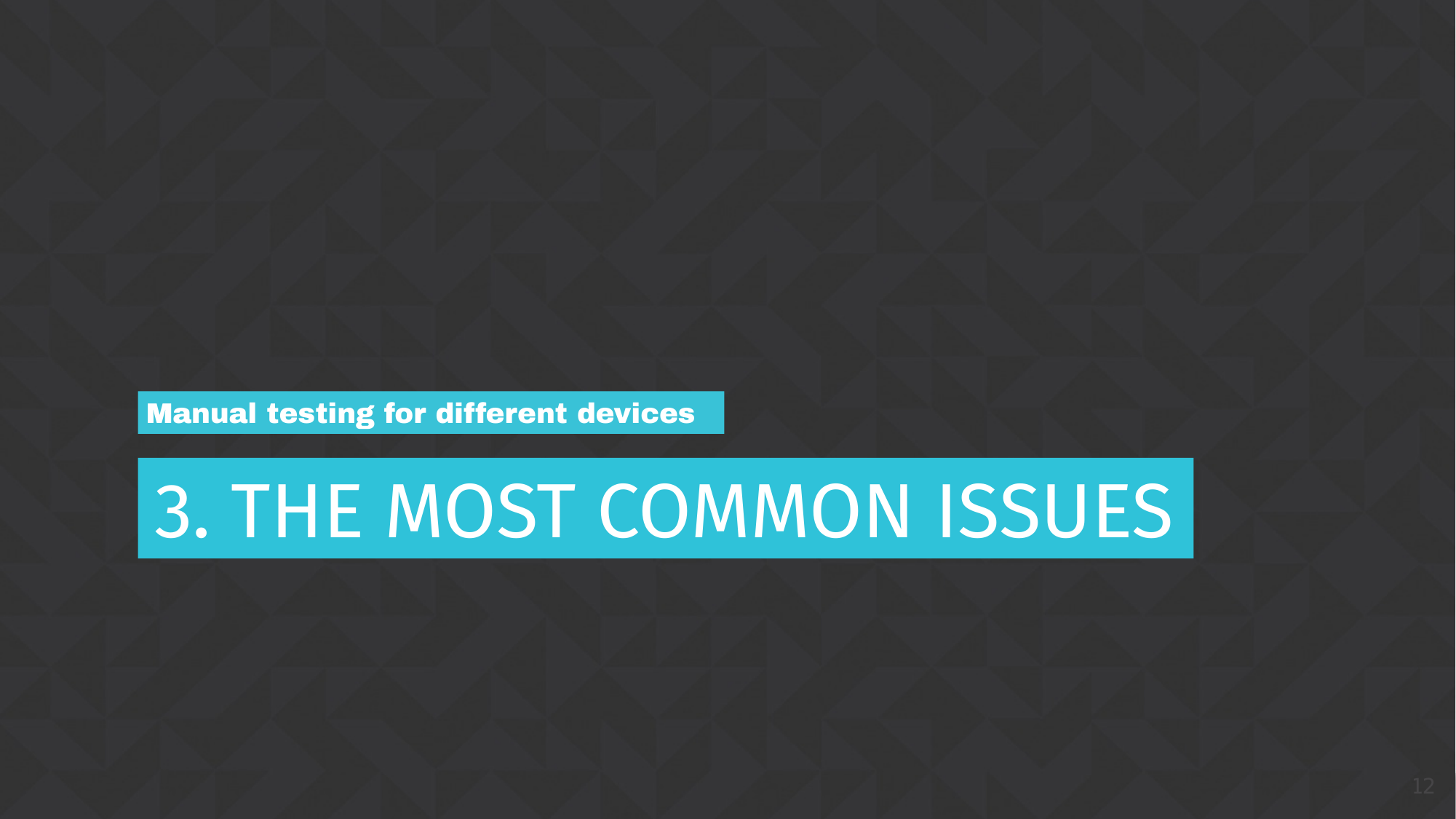

Manual testing for different devices

# 3. The Most common issues
12